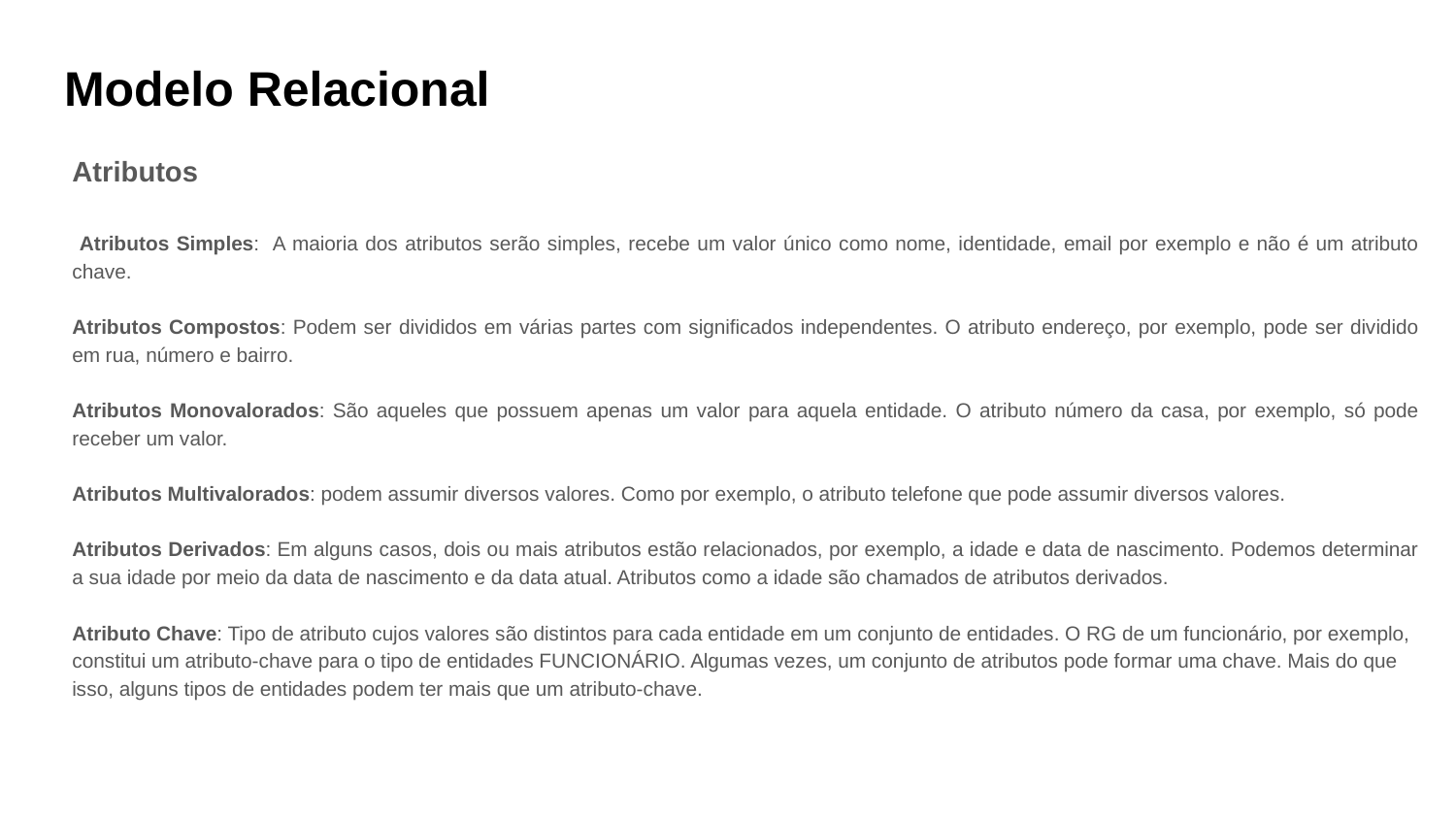

# Modelo Relacional
Atributos

 Atributos Simples:  A maioria dos atributos serão simples, recebe um valor único como nome, identidade, email por exemplo e não é um atributo chave.

Atributos Compostos: Podem ser divididos em várias partes com significados independentes. O atributo endereço, por exemplo, pode ser dividido em rua, número e bairro.

Atributos Monovalorados: São aqueles que possuem apenas um valor para aquela entidade. O atributo número da casa, por exemplo, só pode receber um valor.

Atributos Multivalorados: podem assumir diversos valores. Como por exemplo, o atributo telefone que pode assumir diversos valores.

Atributos Derivados: Em alguns casos, dois ou mais atributos estão relacionados, por exemplo, a idade e data de nascimento. Podemos determinar a sua idade por meio da data de nascimento e da data atual. Atributos como a idade são chamados de atributos derivados.

Atributo Chave: Tipo de atributo cujos valores são distintos para cada entidade em um conjunto de entidades. O RG de um funcionário, por exemplo, constitui um atributo-chave para o tipo de entidades FUNCIONÁRIO. Algumas vezes, um conjunto de atributos pode formar uma chave. Mais do que isso, alguns tipos de entidades podem ter mais que um atributo-chave.